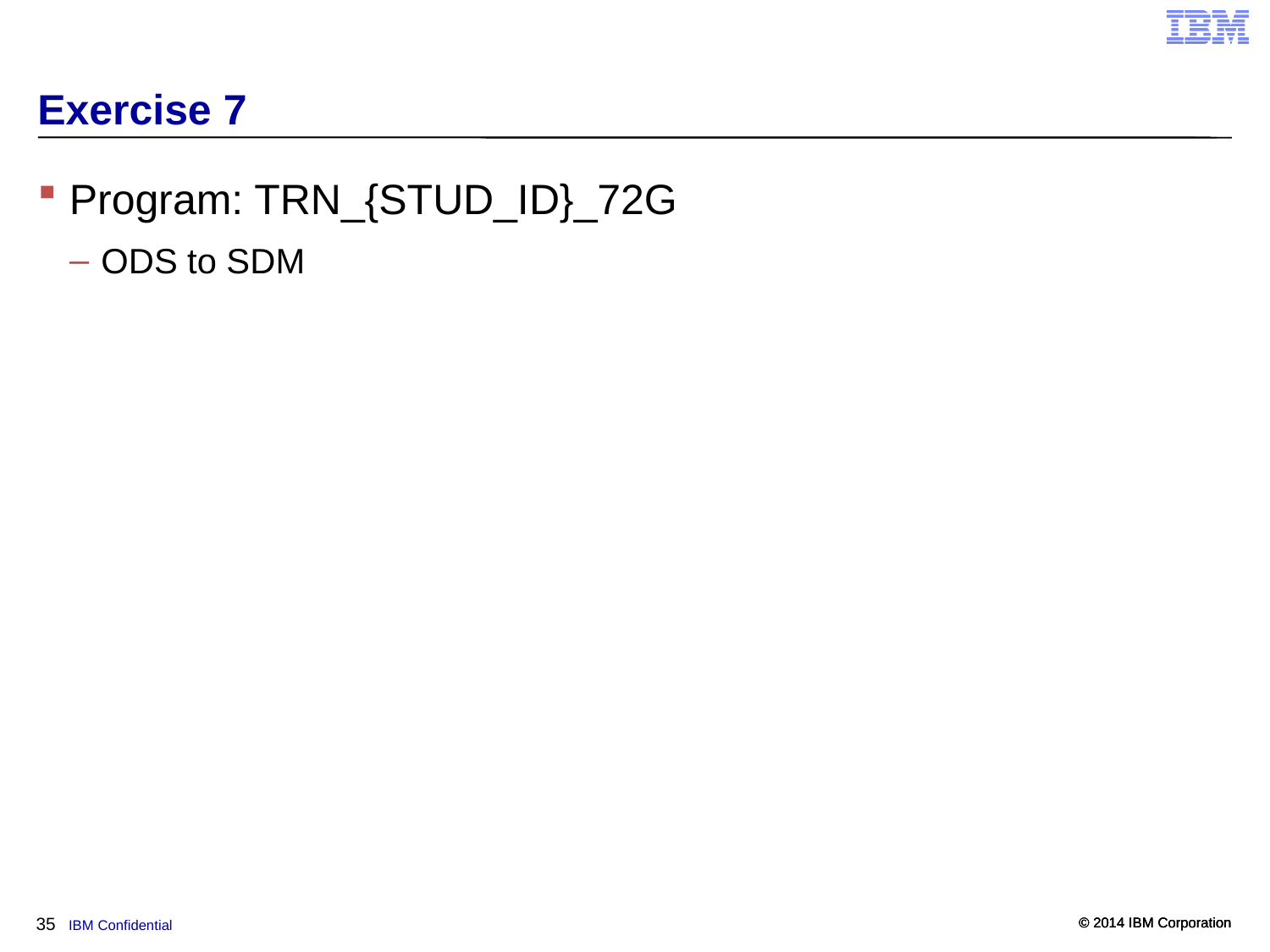

# Exercise 7
Program: TRN_{STUD_ID}_72G
ODS to SDM